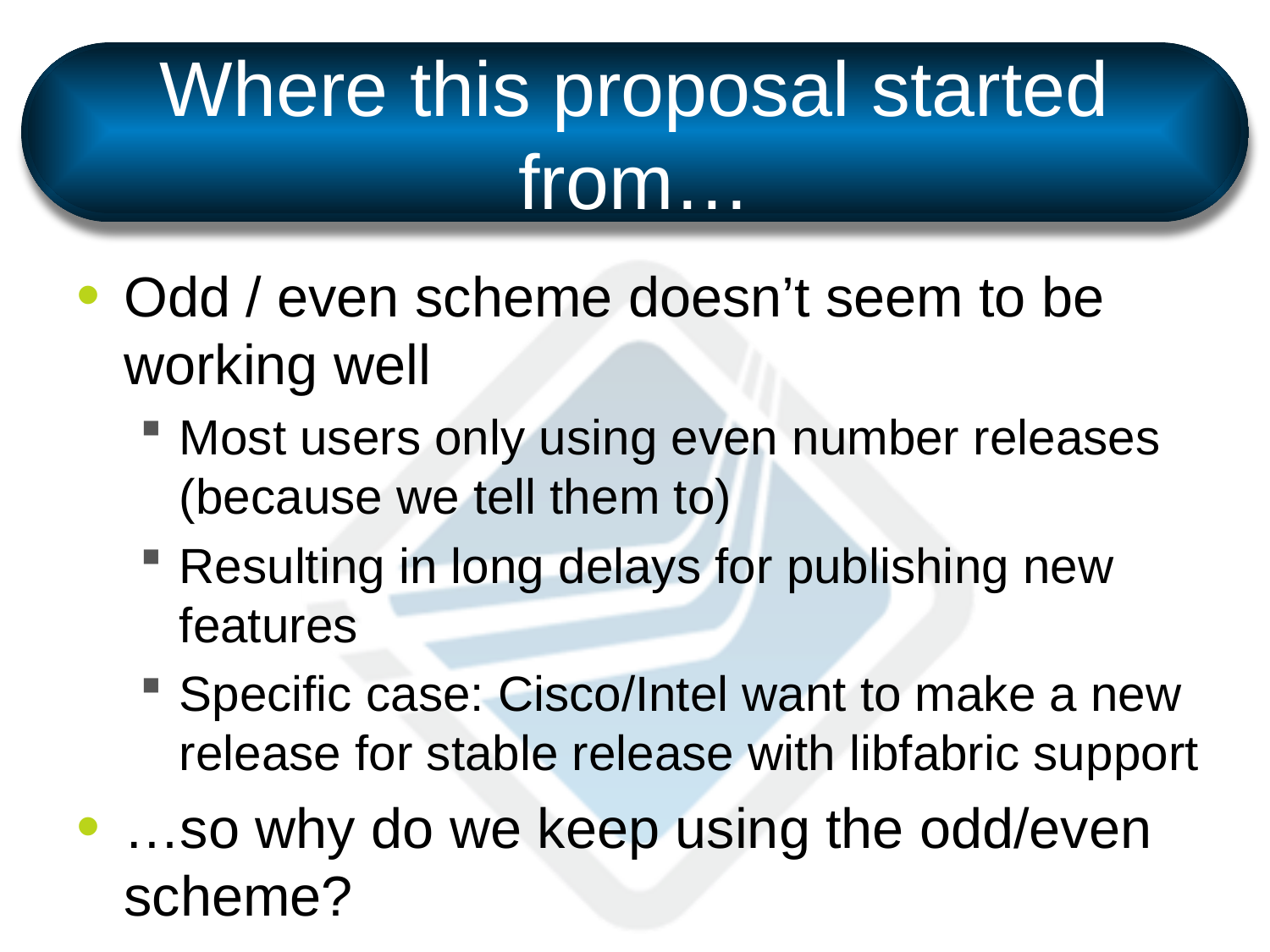

# Where this proposal started from…
Odd / even scheme doesn’t seem to be working well
Most users only using even number releases (because we tell them to)
Resulting in long delays for publishing new features
Specific case: Cisco/Intel want to make a new release for stable release with libfabric support
…so why do we keep using the odd/even scheme?